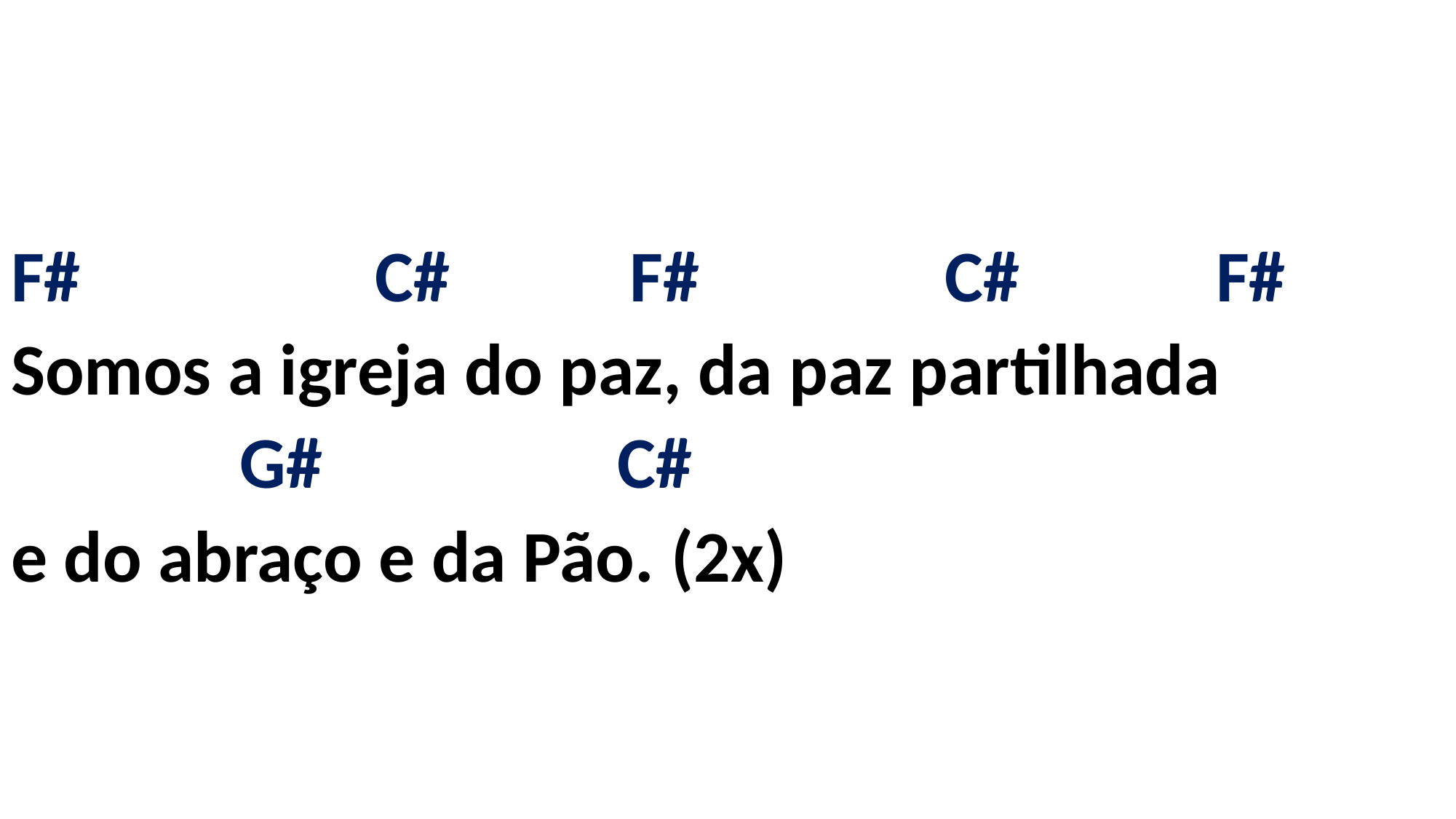

# F#                  C#           F#               C#            F# Somos a igreja do paz, da paz partilhada G#                  C# e do abraço e da Pão. (2x)